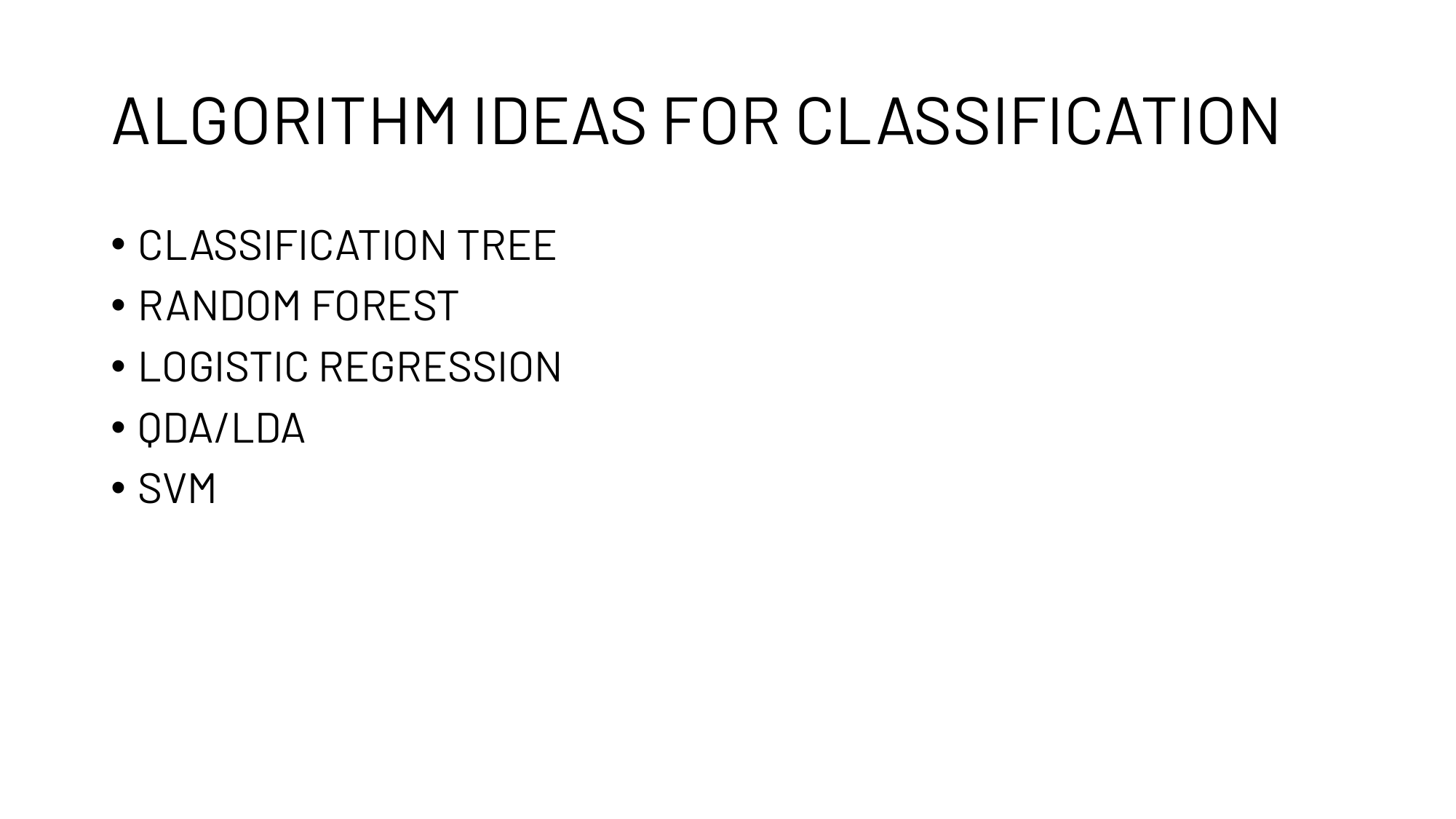

# ALGORITHM IDEAS FOR CLASSIFICATION
CLASSIFICATION TREE
RANDOM FOREST
LOGISTIC REGRESSION
QDA/LDA
SVM